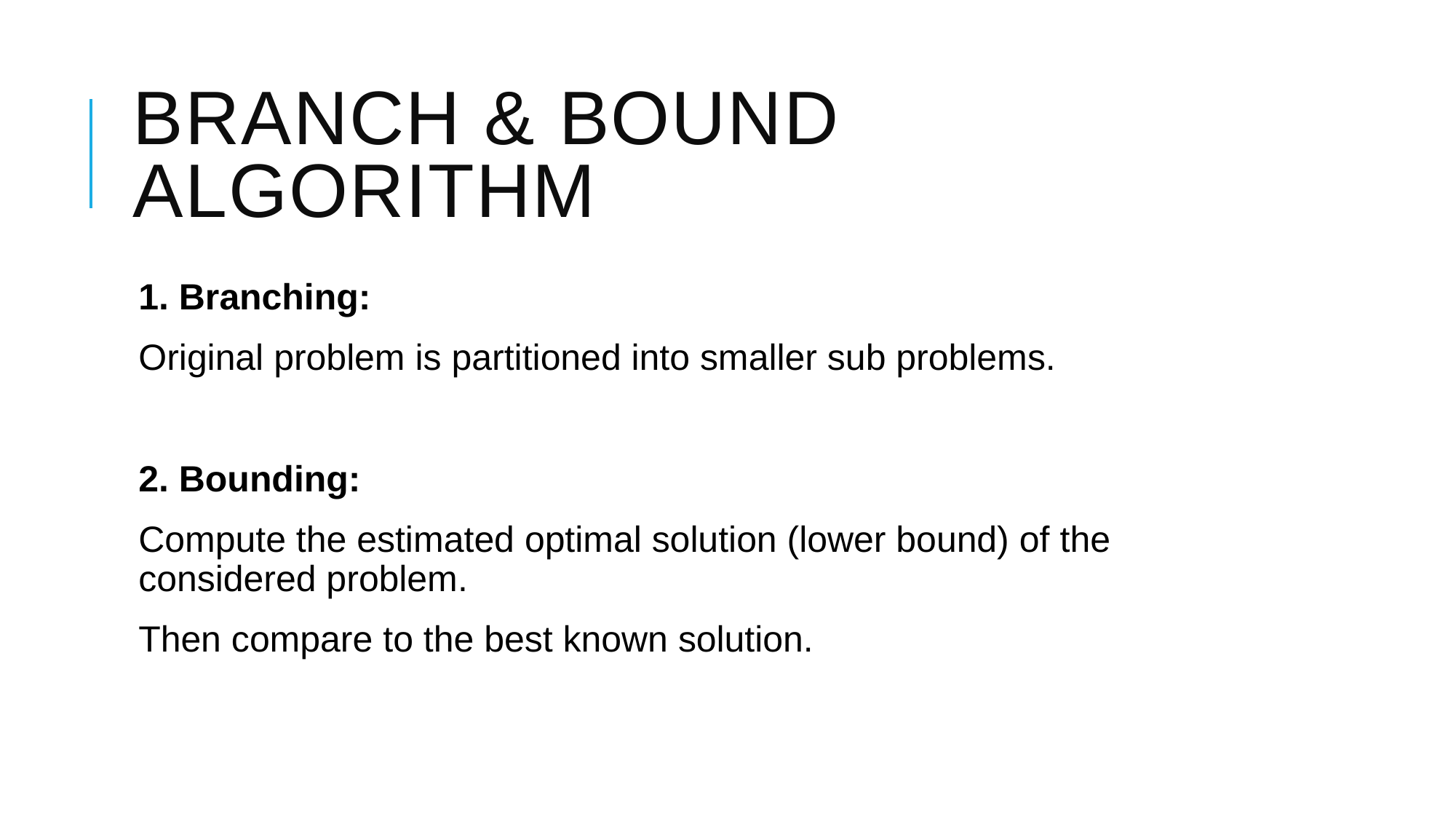

# Branch & bound algorithm
1. Branching:
Original problem is partitioned into smaller sub problems.

2. Bounding:
Compute the estimated optimal solution (lower bound) of the considered problem.
Then compare to the best known solution.